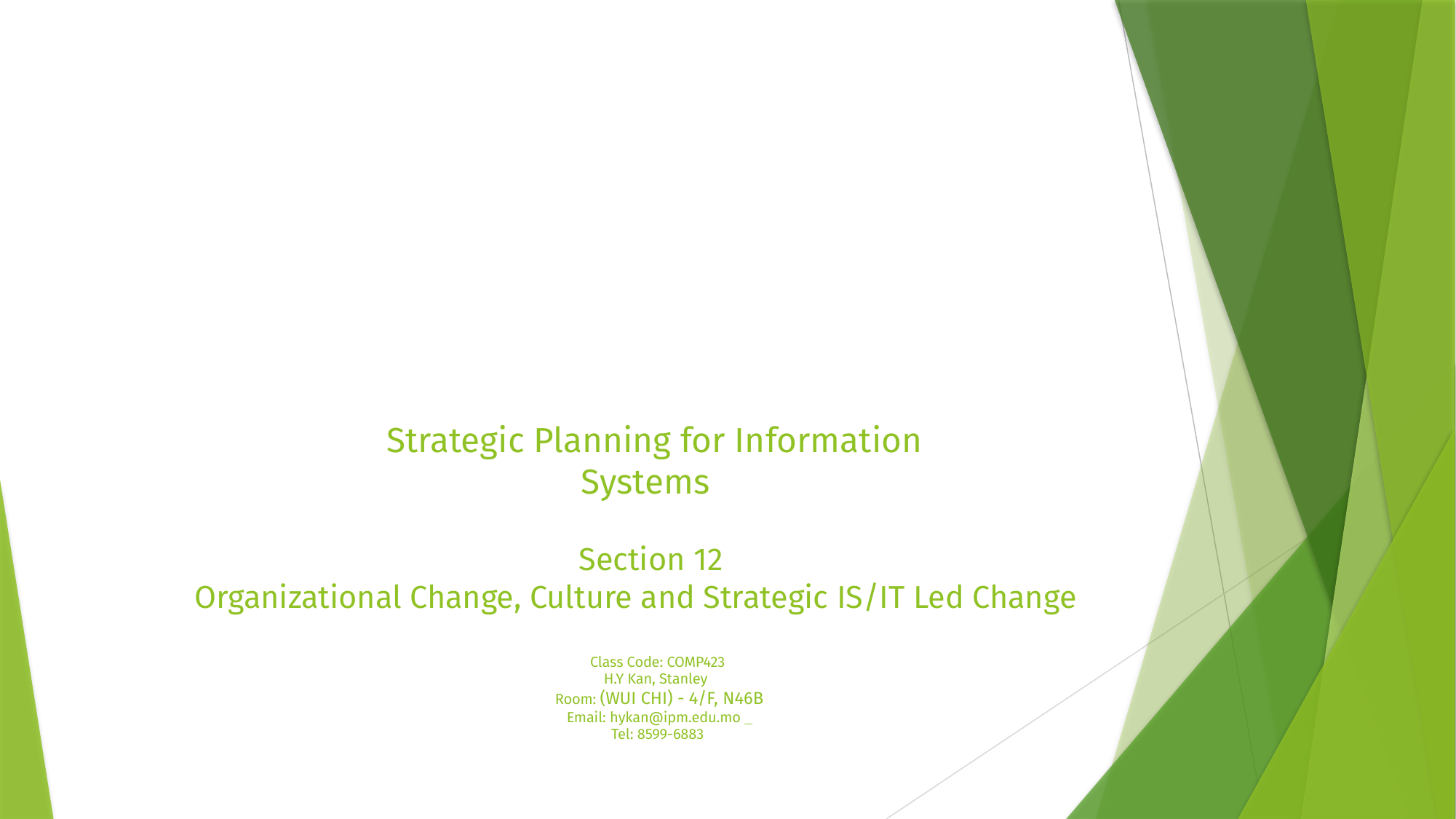

# Strategic Planning for Information Systems Section 12 Organizational Change, Culture and Strategic IS/IT Led Change Class Code: COMP423 H.Y Kan, Stanley Room: (WUI CHI) - 4/F, N46B Email: hykan@ipm.edu.mo Tel: 8599-6883